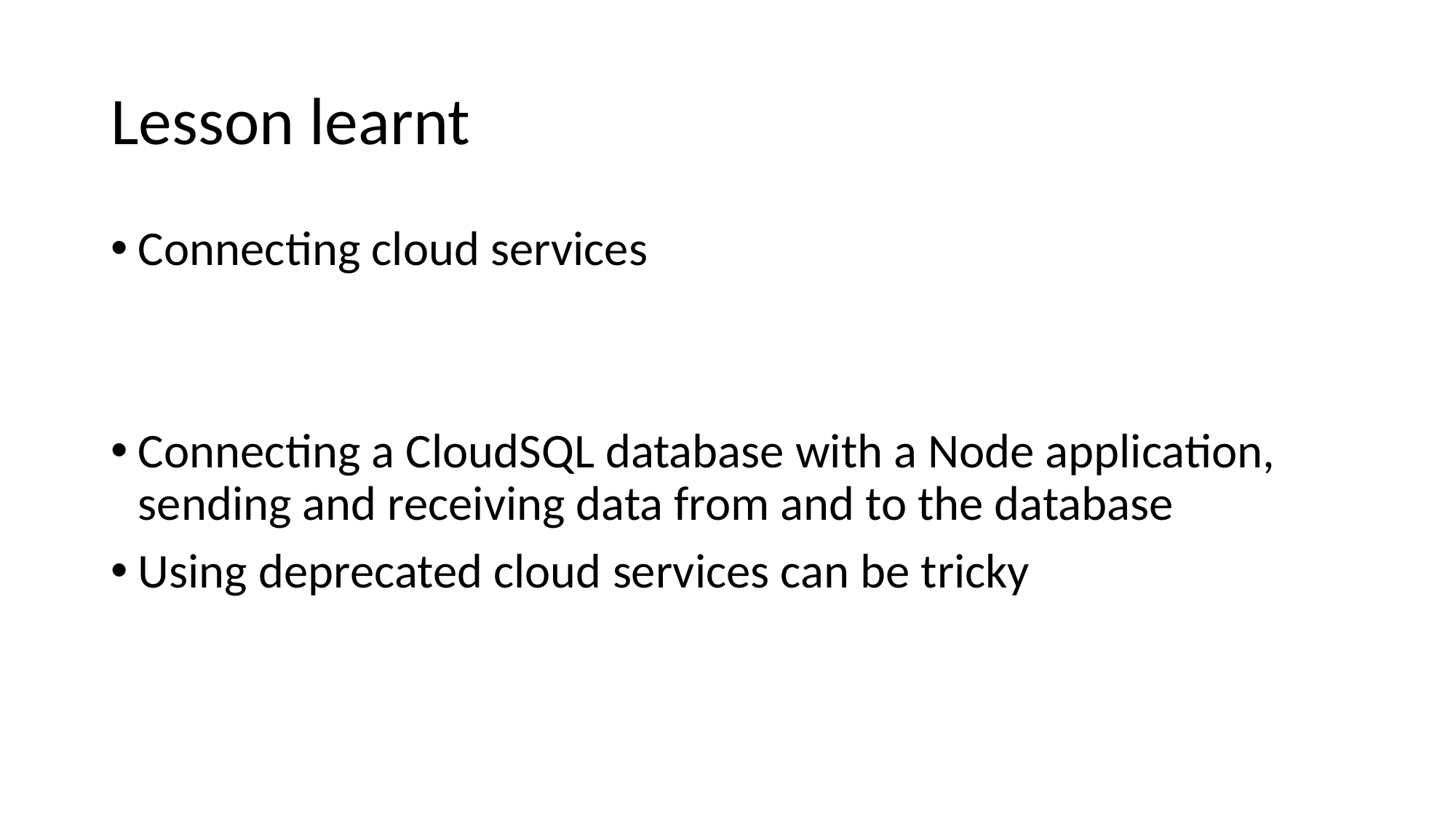

# Lesson learnt
Connecting cloud services

Connecting a CloudSQL database with a Node application,
sending and receiving data from and to the database
Using deprecated cloud services can be tricky